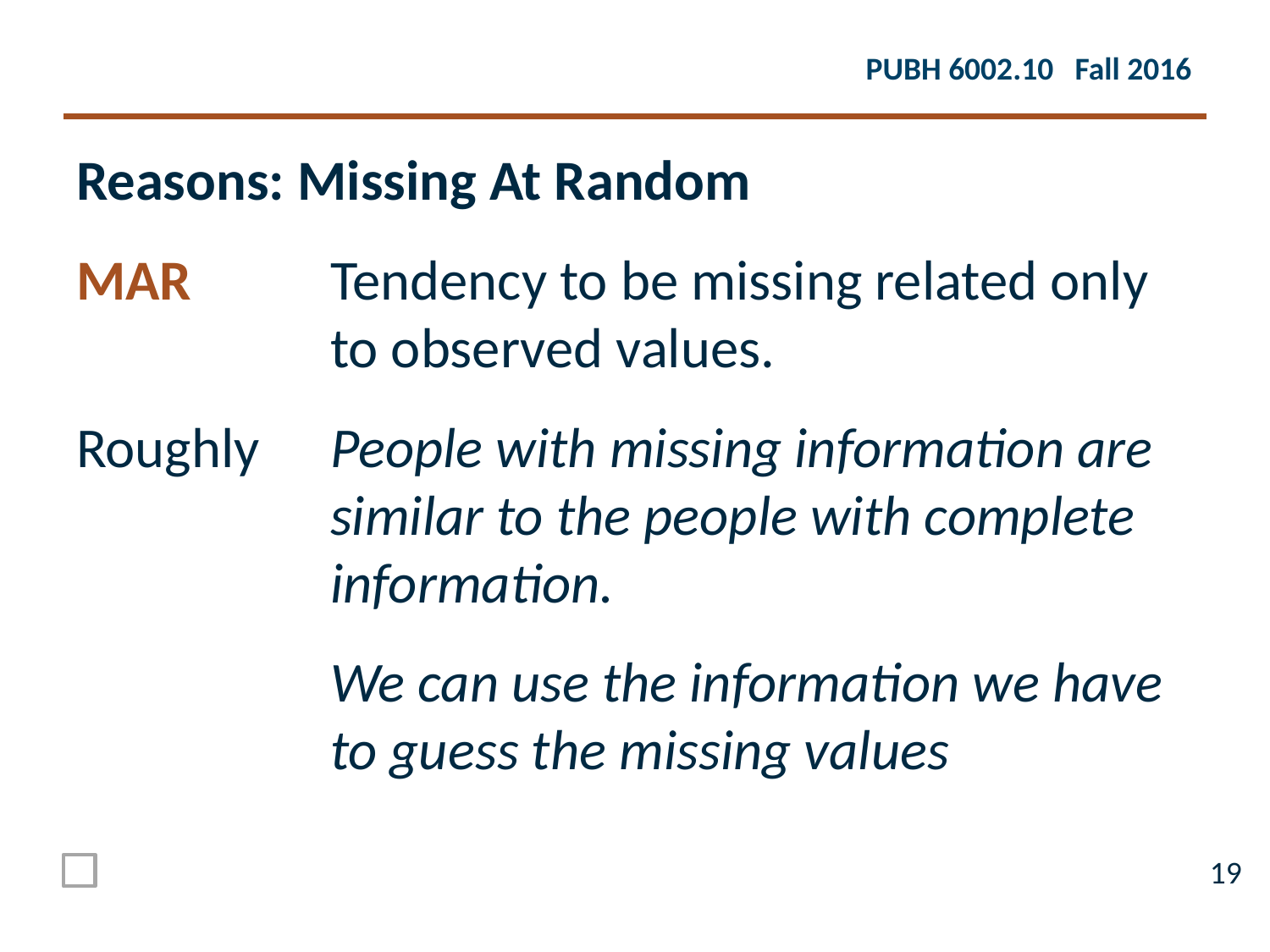

Reasons: Missing At Random
MAR	Tendency to be missing related only to observed values.
Roughly	People with missing information are similar to the people with complete information.
	We can use the information we have to guess the missing values